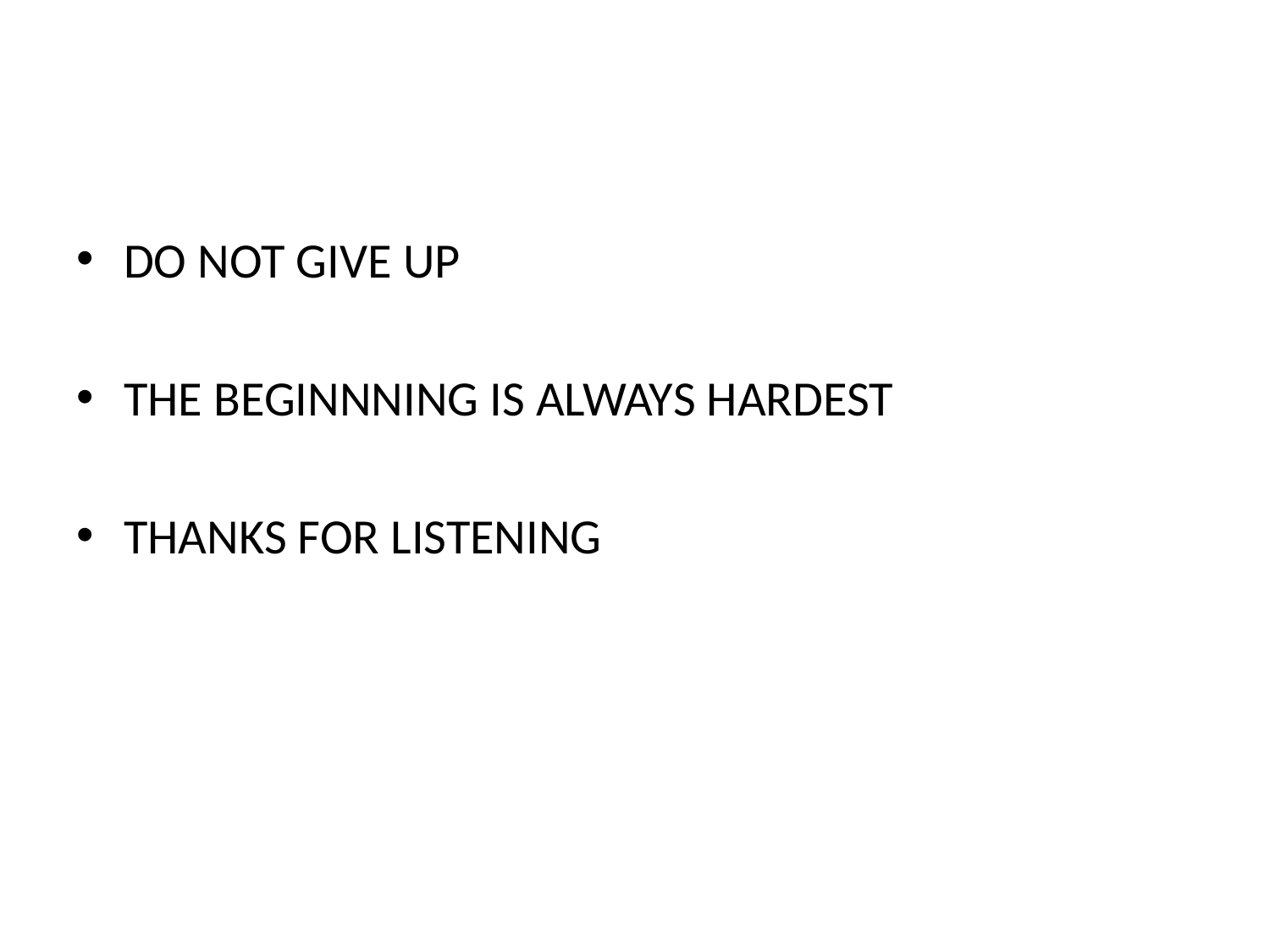

DO NOT GIVE UP

THE BEGINNNING IS ALWAYS HARDEST

THANKS FOR LISTENING